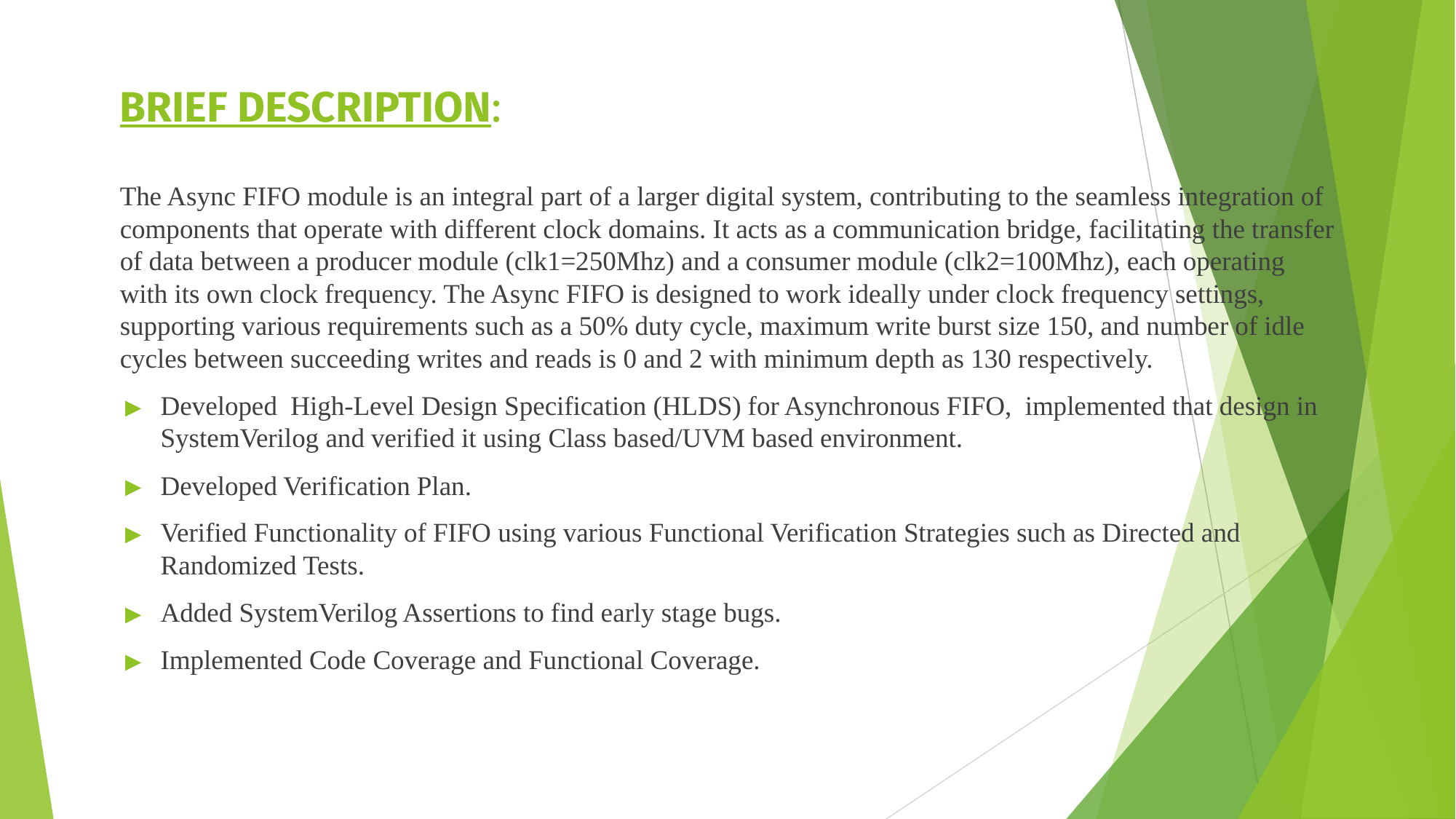

# BRIEF DESCRIPTION:
The Async FIFO module is an integral part of a larger digital system, contributing to the seamless integration of components that operate with different clock domains. It acts as a communication bridge, facilitating the transfer of data between a producer module (clk1=250Mhz) and a consumer module (clk2=100Mhz), each operating with its own clock frequency. The Async FIFO is designed to work ideally under clock frequency settings, supporting various requirements such as a 50% duty cycle, maximum write burst size 150, and number of idle cycles between succeeding writes and reads is 0 and 2 with minimum depth as 130 respectively.
Developed  High-Level Design Specification (HLDS) for Asynchronous FIFO,  implemented that design in SystemVerilog and verified it using Class based/UVM based environment.
Developed Verification Plan.
Verified Functionality of FIFO using various Functional Verification Strategies such as Directed and Randomized Tests.
Added SystemVerilog Assertions to find early stage bugs.
Implemented Code Coverage and Functional Coverage.